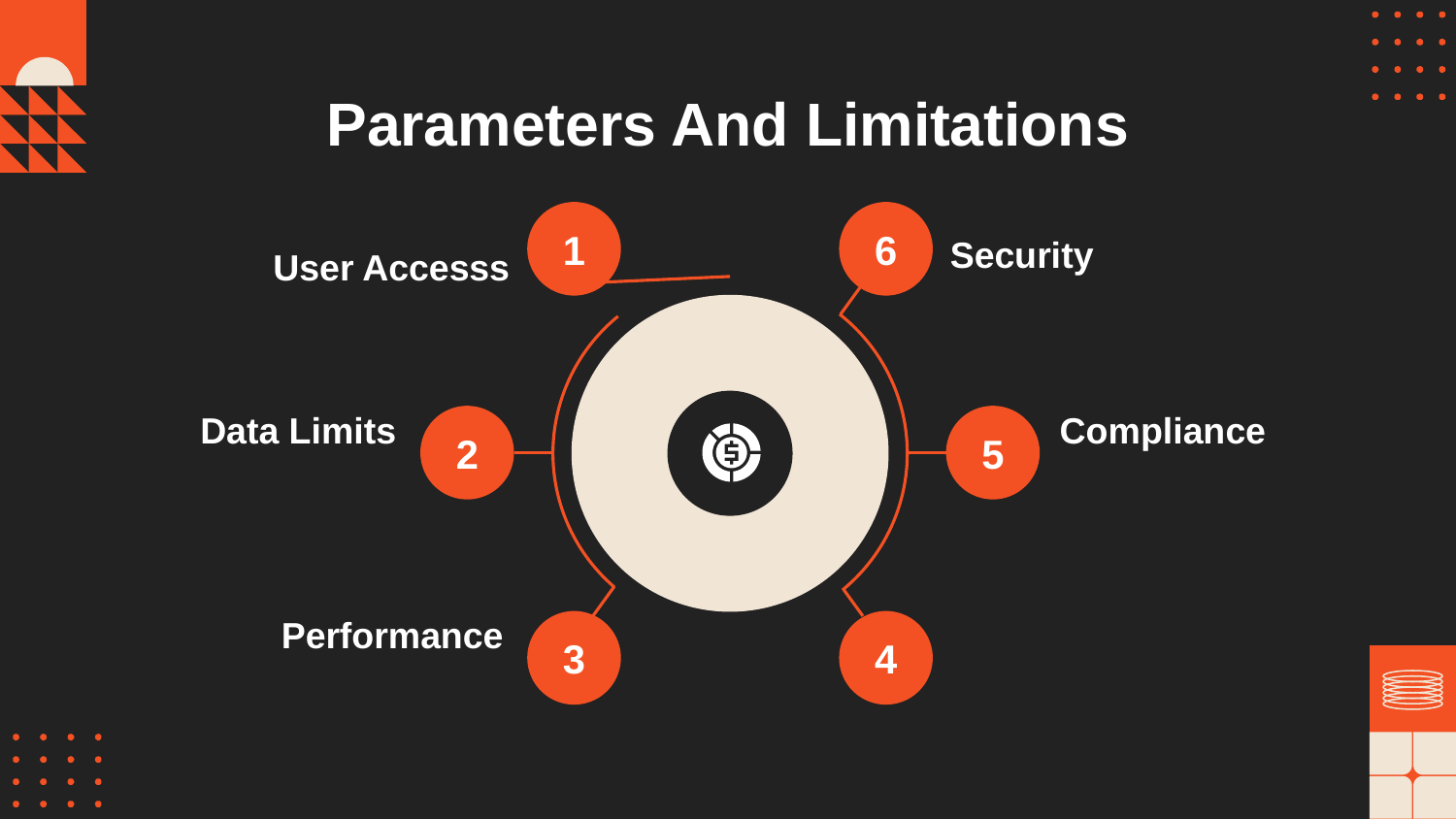

# Parameters And Limitations
User Accesss

1
6
Security

Data Limits
Compliance
2
5

Performance

3
4